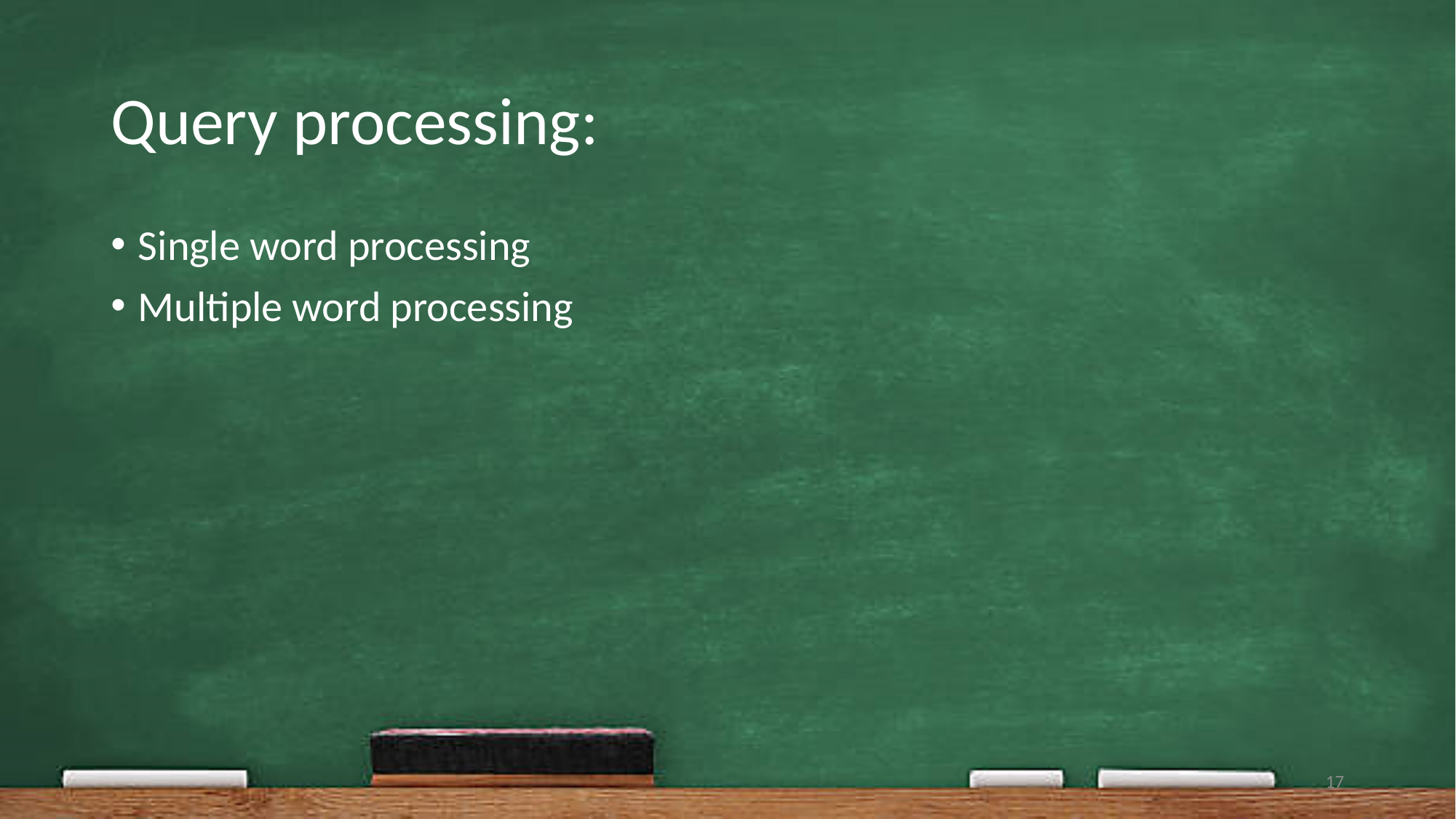

# Query processing:
Single word processing
Multiple word processing
17